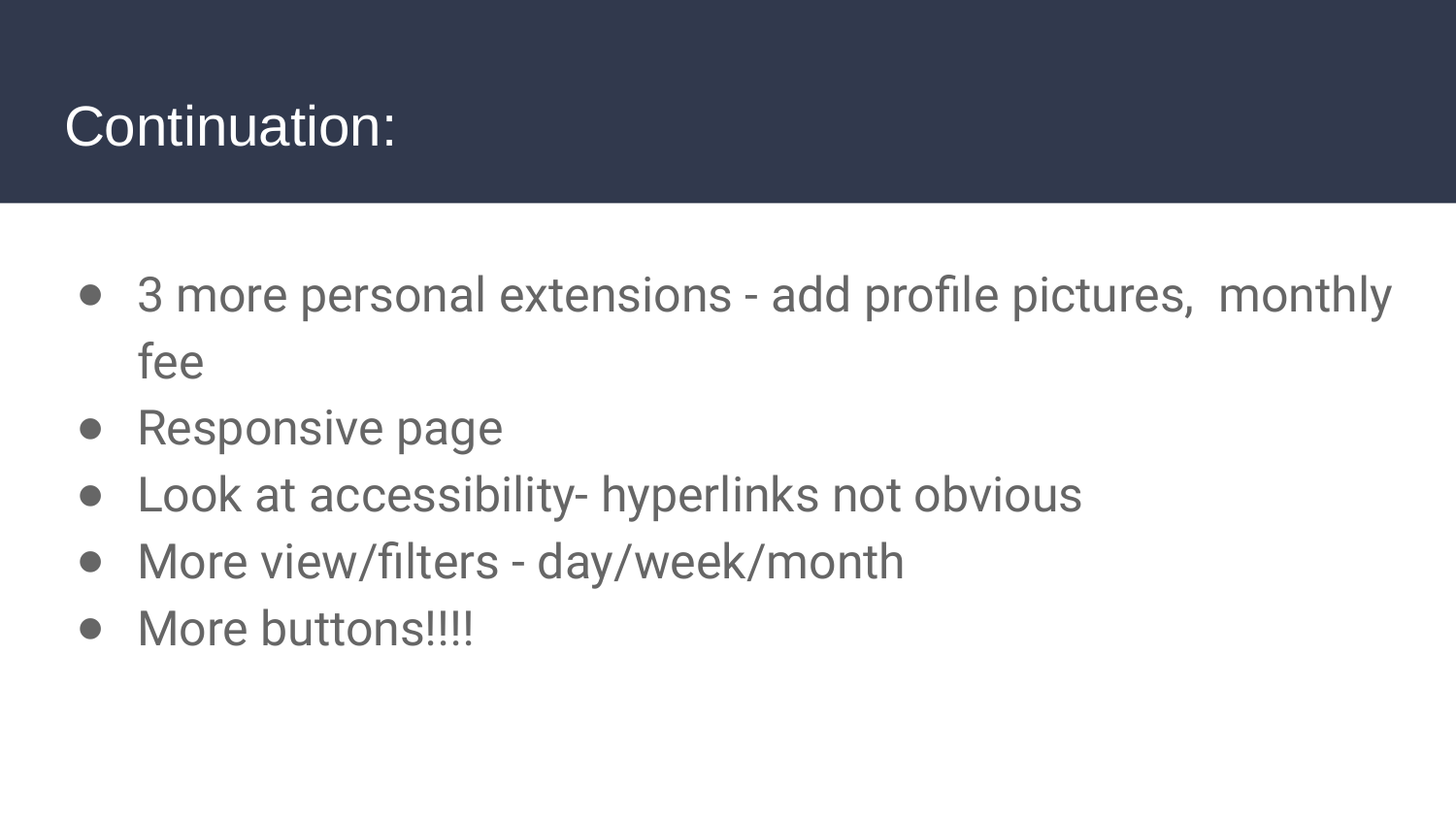

# Continuation:
3 more personal extensions - add profile pictures,  monthly fee
Responsive page
Look at accessibility- hyperlinks not obvious
More view/filters - day/week/month
More buttons!!!!